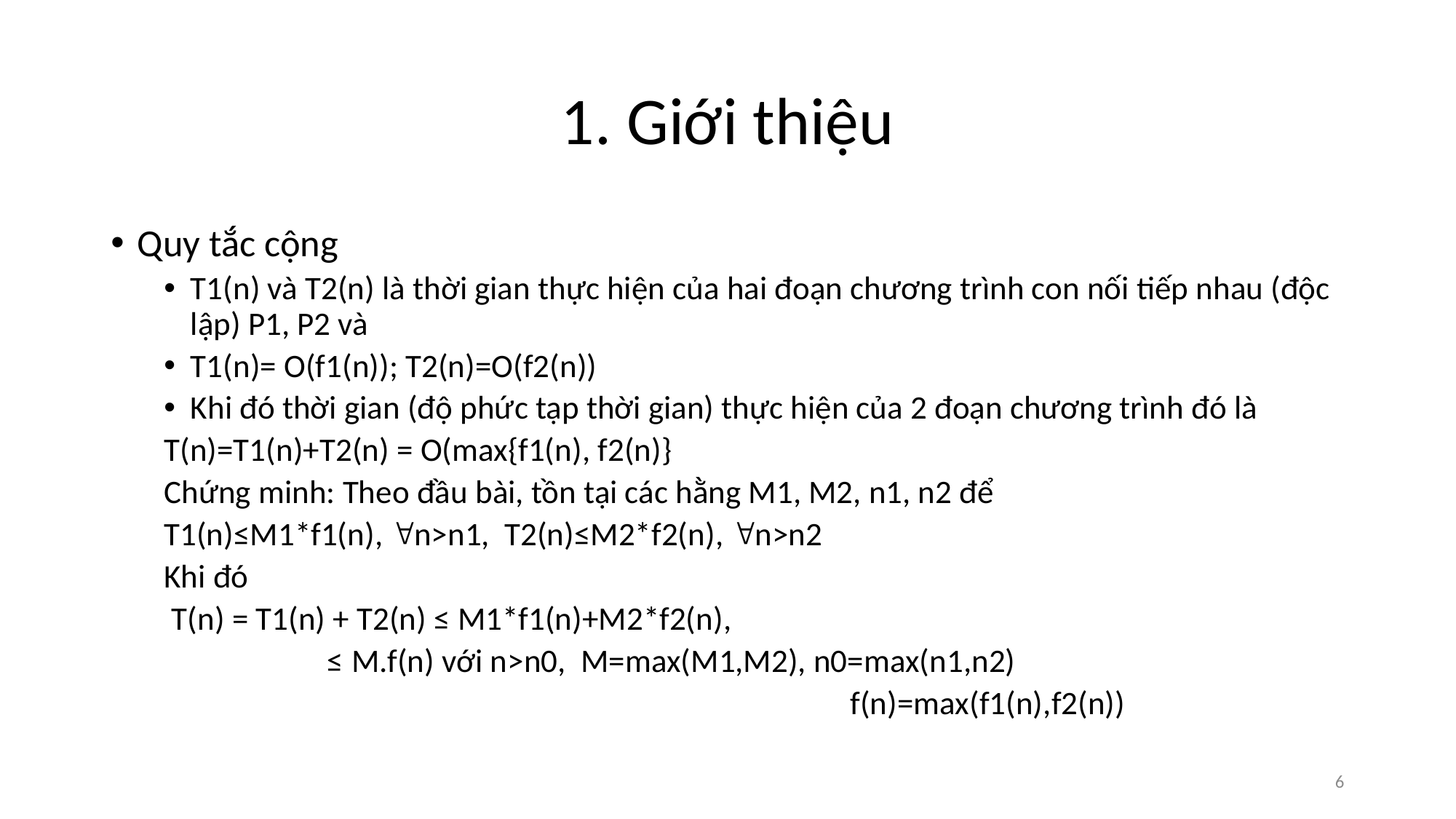

# 1. Giới thiệu
Quy tắc cộng
T1(n) và T2(n) là thời gian thực hiện của hai đoạn chương trình con nối tiếp nhau (độc lập) P1, P2 và
T1(n)= O(f1(n)); T2(n)=O(f2(n))
Khi đó thời gian (độ phức tạp thời gian) thực hiện của 2 đoạn chương trình đó là
		T(n)=T1(n)+T2(n) = O(max{f1(n), f2(n)}
Chứng minh: Theo đầu bài, tồn tại các hằng M1, M2, n1, n2 để
		T1(n)≤M1*f1(n), ∀n>n1,  T2(n)≤M2*f2(n), ∀n>n2
Khi đó
		 T(n) = T1(n) + T2(n) ≤ M1*f1(n)+M2*f2(n),
			                      ≤ M.f(n) với n>n0,  M=max(M1,M2), n0=max(n1,n2)
                                                                                            f(n)=max(f1(n),f2(n))

6